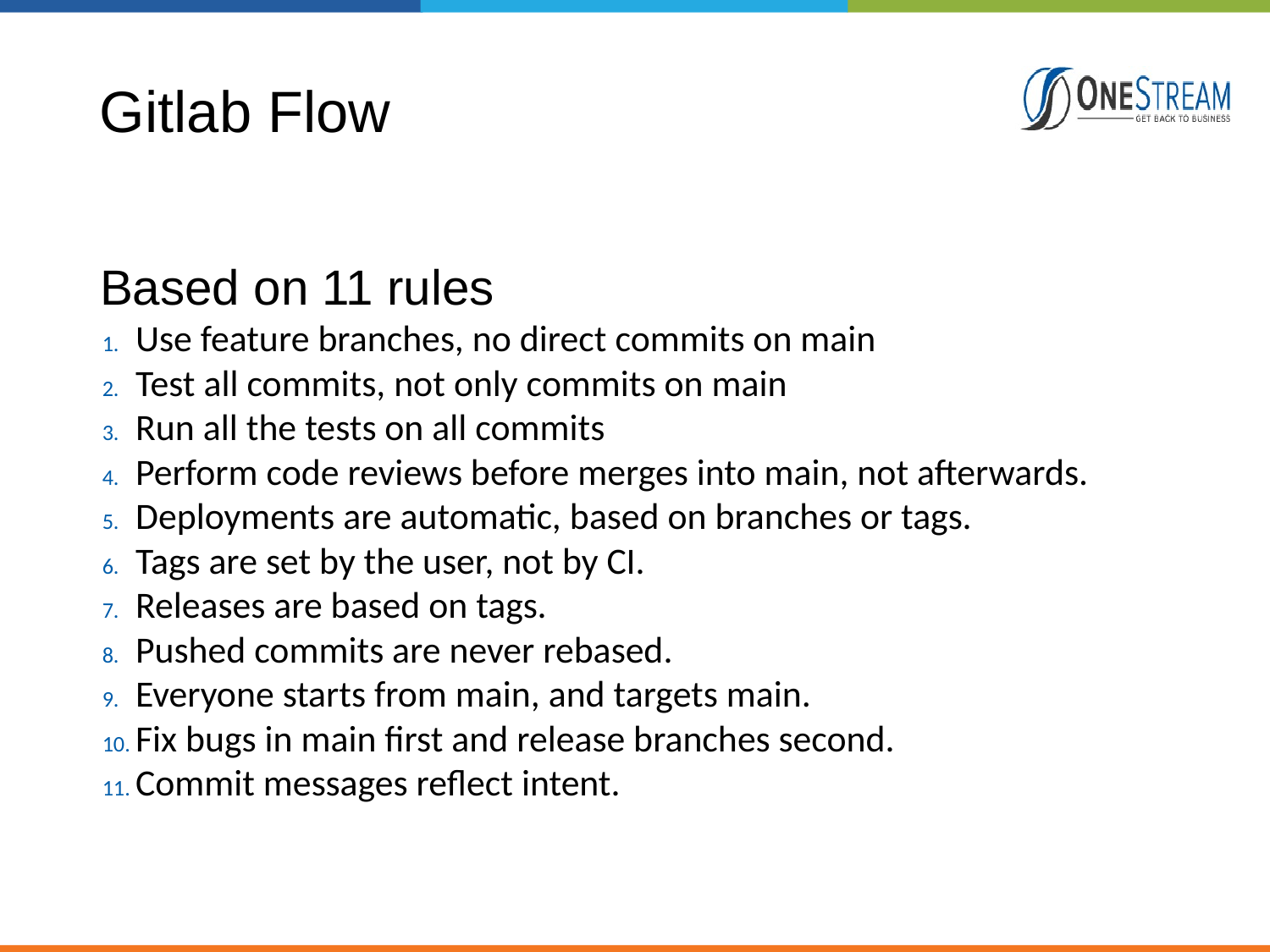

# Gitlab Flow
Based on 11 rules
Use feature branches, no direct commits on main
Test all commits, not only commits on main
Run all the tests on all commits
Perform code reviews before merges into main, not afterwards.
Deployments are automatic, based on branches or tags.
Tags are set by the user, not by CI.
Releases are based on tags.
Pushed commits are never rebased.
Everyone starts from main, and targets main.
Fix bugs in main first and release branches second.
Commit messages reflect intent.